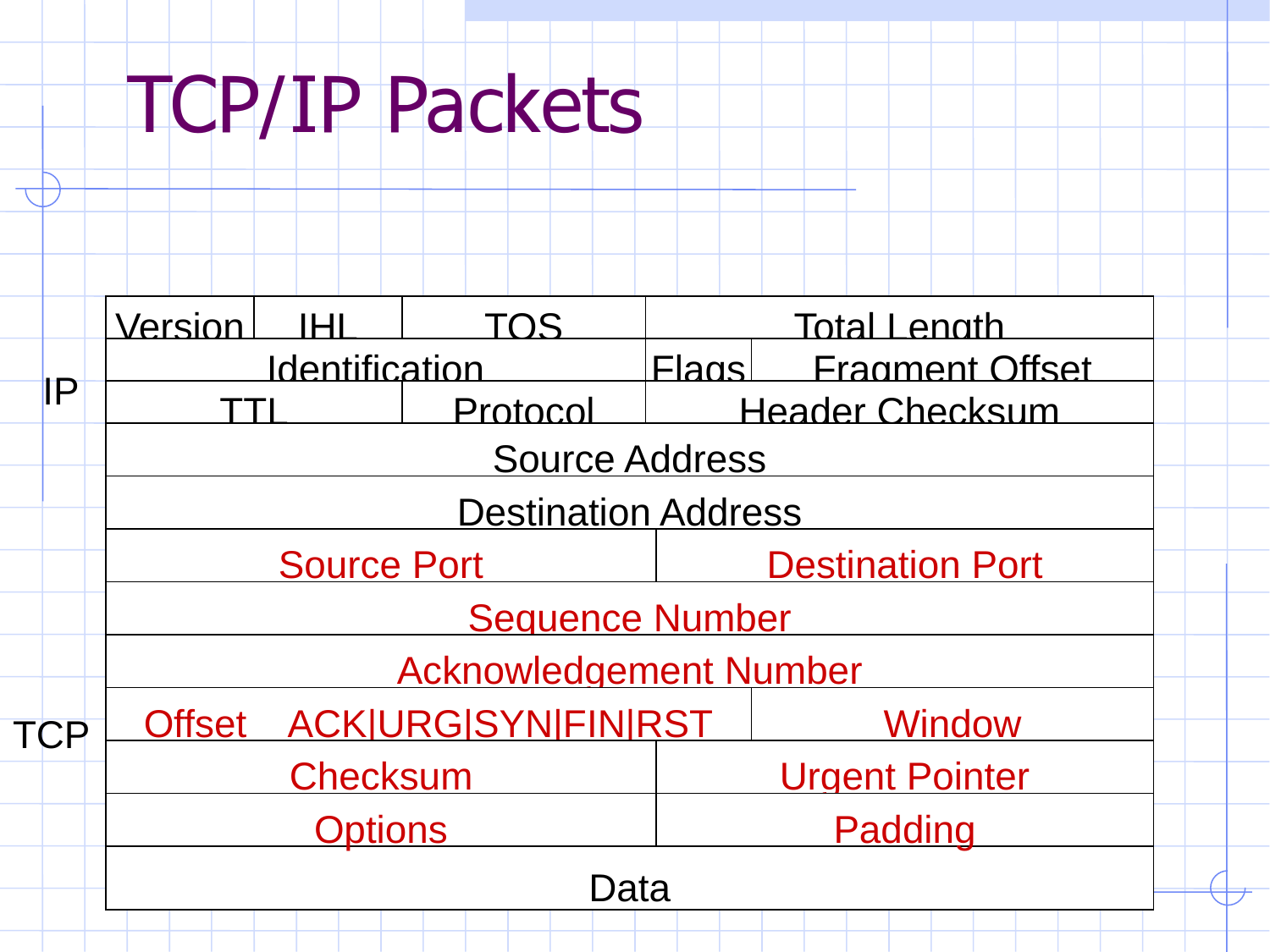

# TCP/IP Packets
Version
IHL
TOS
Total Length
Identification
Flags
Fragment Offset
IP
TTL
Protocol
Header Checksum
Source Address
Destination Address
Source Port
Destination Port
Sequence Number
Acknowledgement Number
TCP
Offset    ACK|URG|SYN|FIN|RST
Window
Checksum
Urgent Pointer
Options
Padding
Data